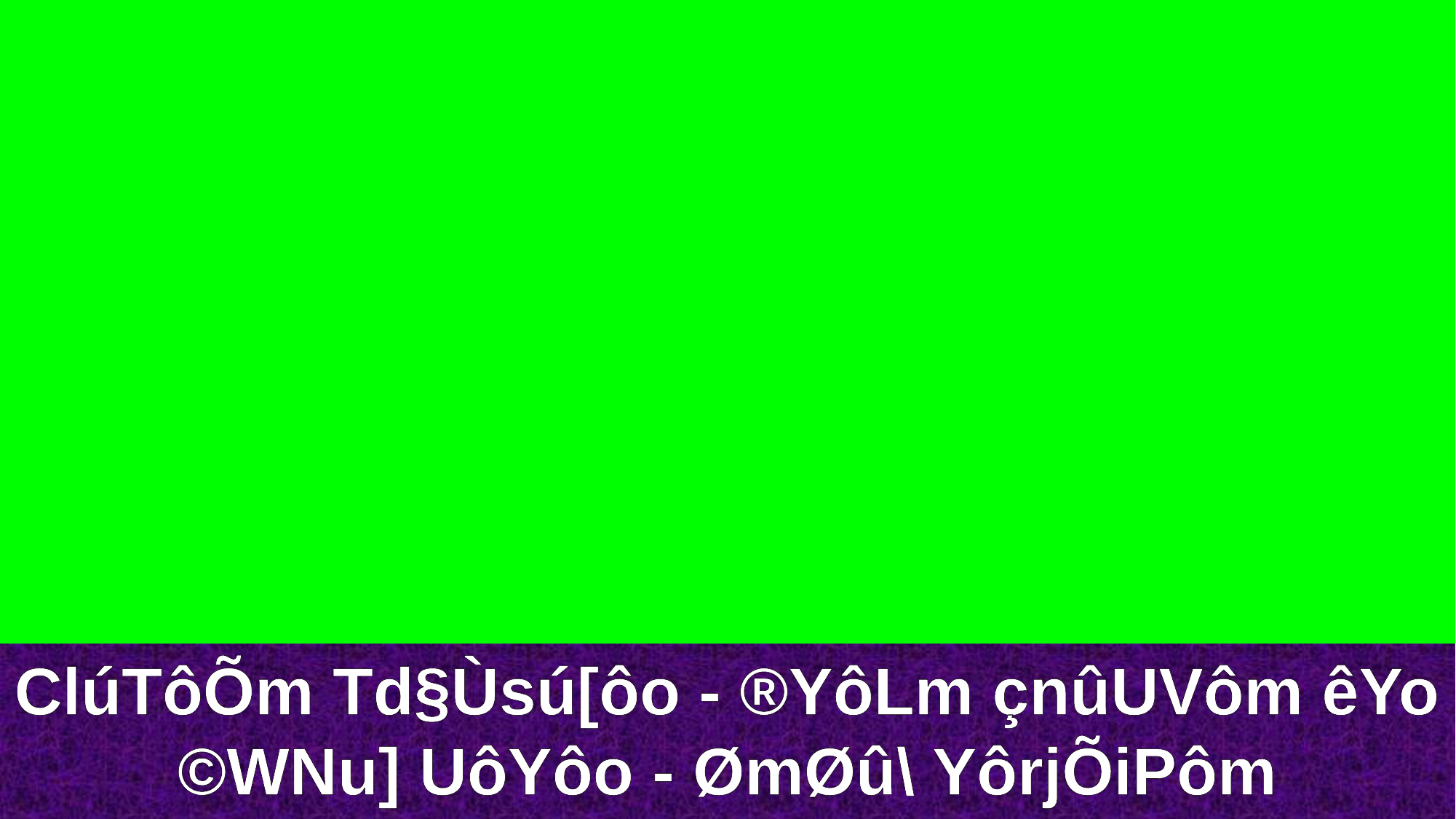

ClúTôÕm Td§Ùsú[ôo - ®YôLm çnûUVôm êYo ©WNu] UôYôo - ØmØû\ YôrjÕiPôm